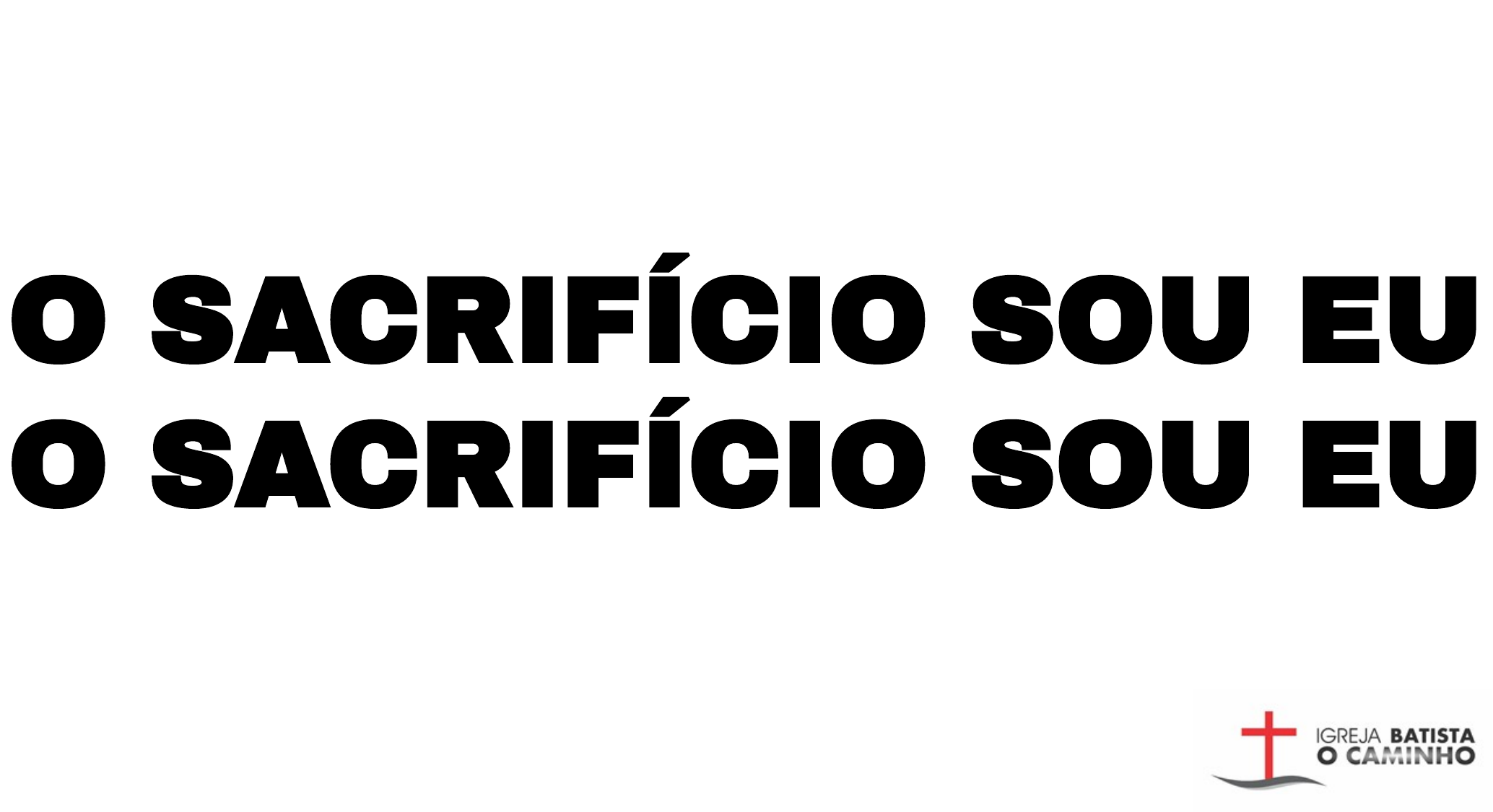

O SACRIFÍCIO SOU EU
O SACRIFÍCIO SOU EU